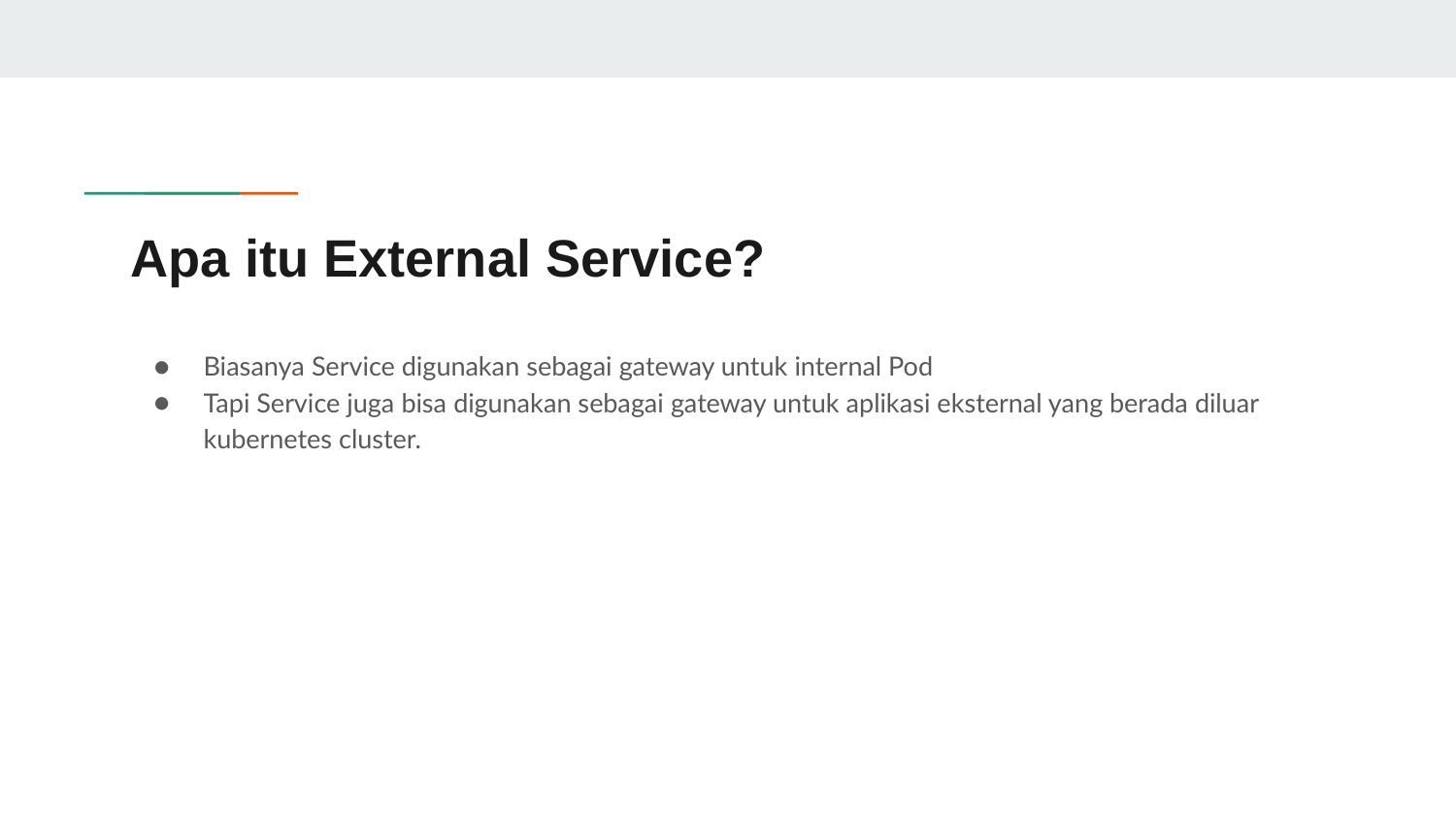

# Apa itu External Service?
Biasanya Service digunakan sebagai gateway untuk internal Pod
Tapi Service juga bisa digunakan sebagai gateway untuk aplikasi eksternal yang berada diluar kubernetes cluster.